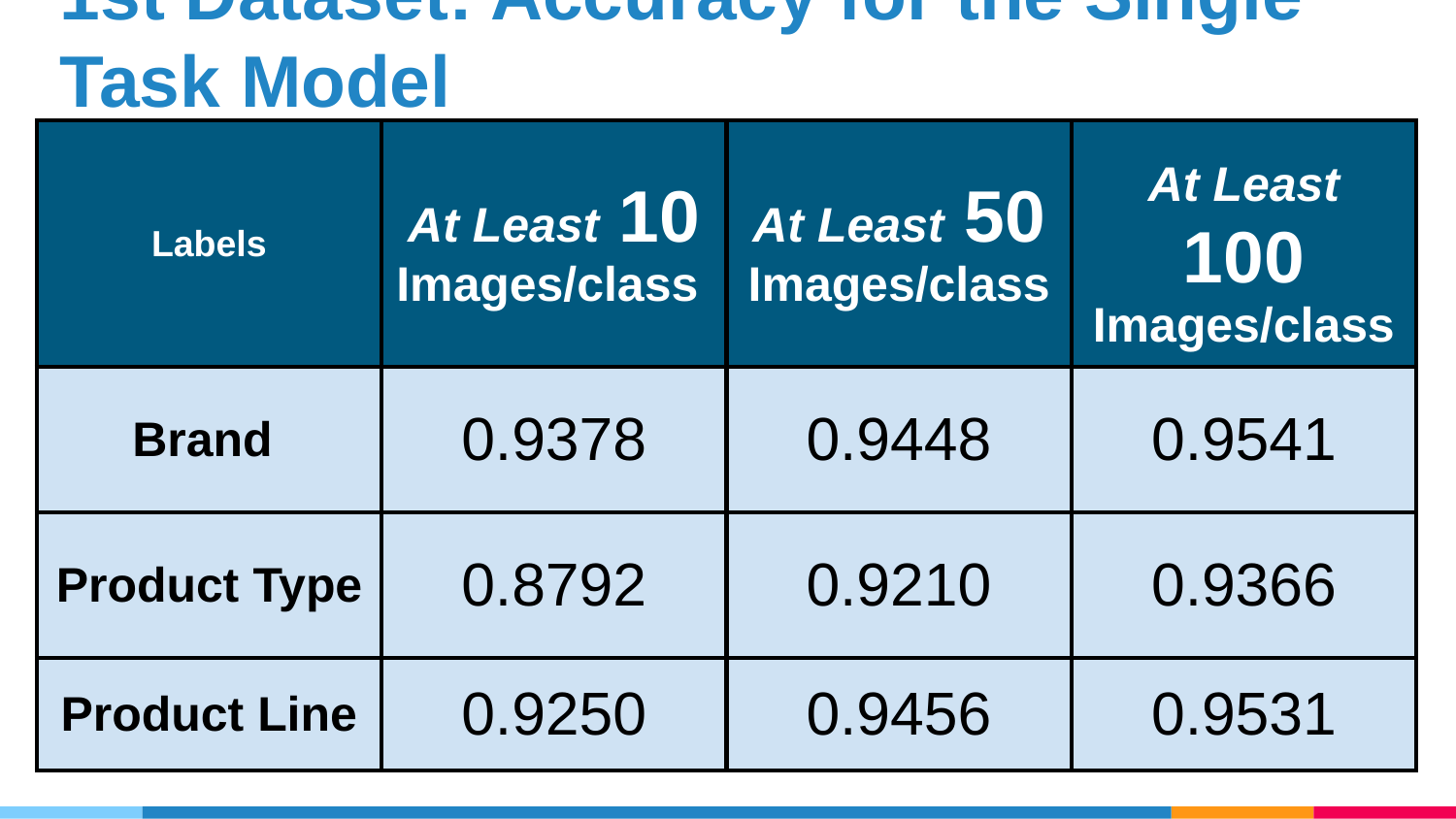

# 1st Dataset: Accuracy for the Single Task Model
| Labels | At Least 10 Images/class | At Least 50 Images/class | At Least 100 Images/class |
| --- | --- | --- | --- |
| Brand | 0.9378 | 0.9448 | 0.9541 |
| Product Type | 0.8792 | 0.9210 | 0.9366 |
| Product Line | 0.9250 | 0.9456 | 0.9531 |